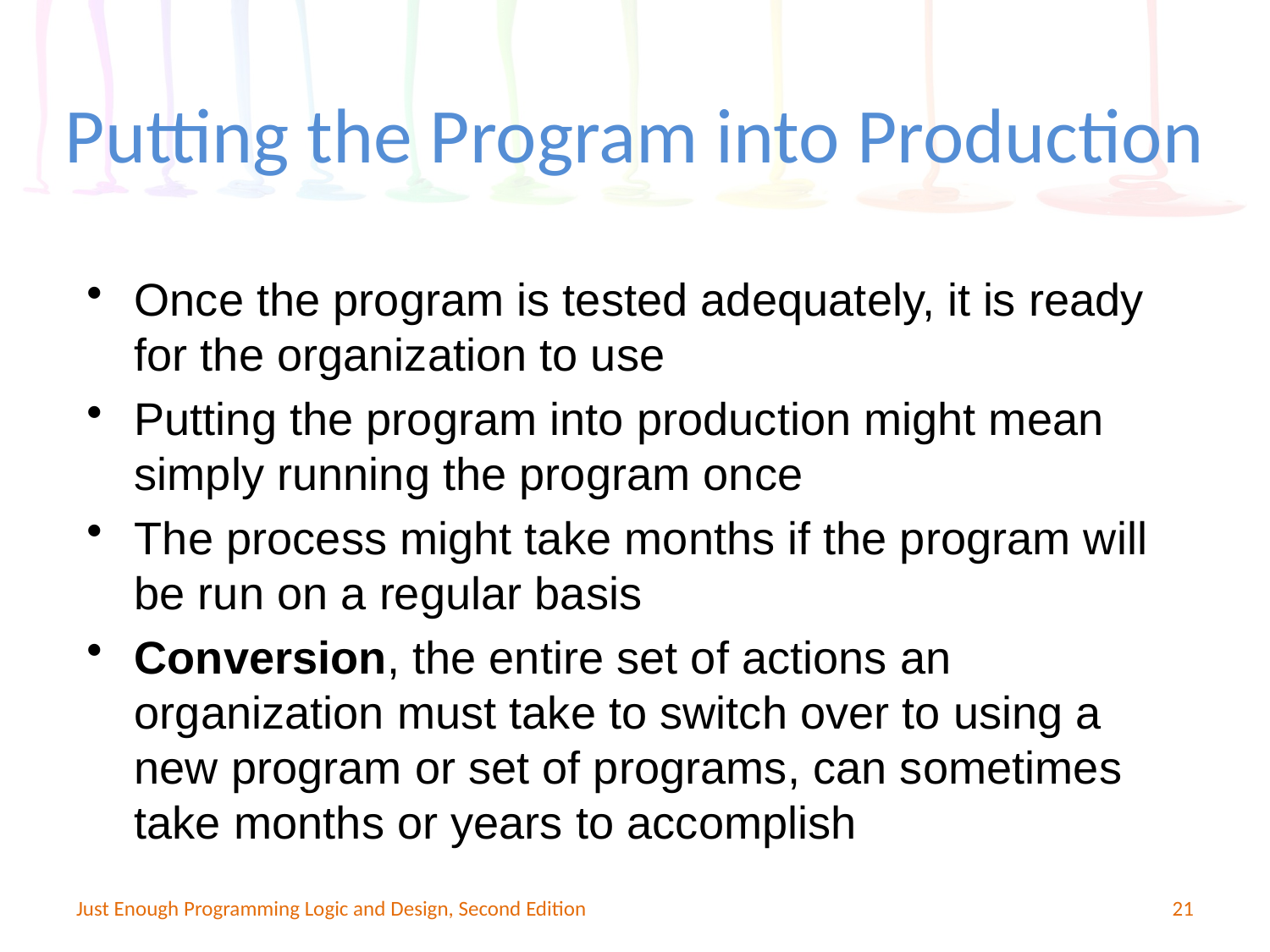

Putting the Program into Production
Once the program is tested adequately, it is ready for the organization to use
Putting the program into production might mean simply running the program once
The process might take months if the program will be run on a regular basis
Conversion, the entire set of actions an organization must take to switch over to using a new program or set of programs, can sometimes take months or years to accomplish

Just Enough Programming Logic and Design, Second Edition
21